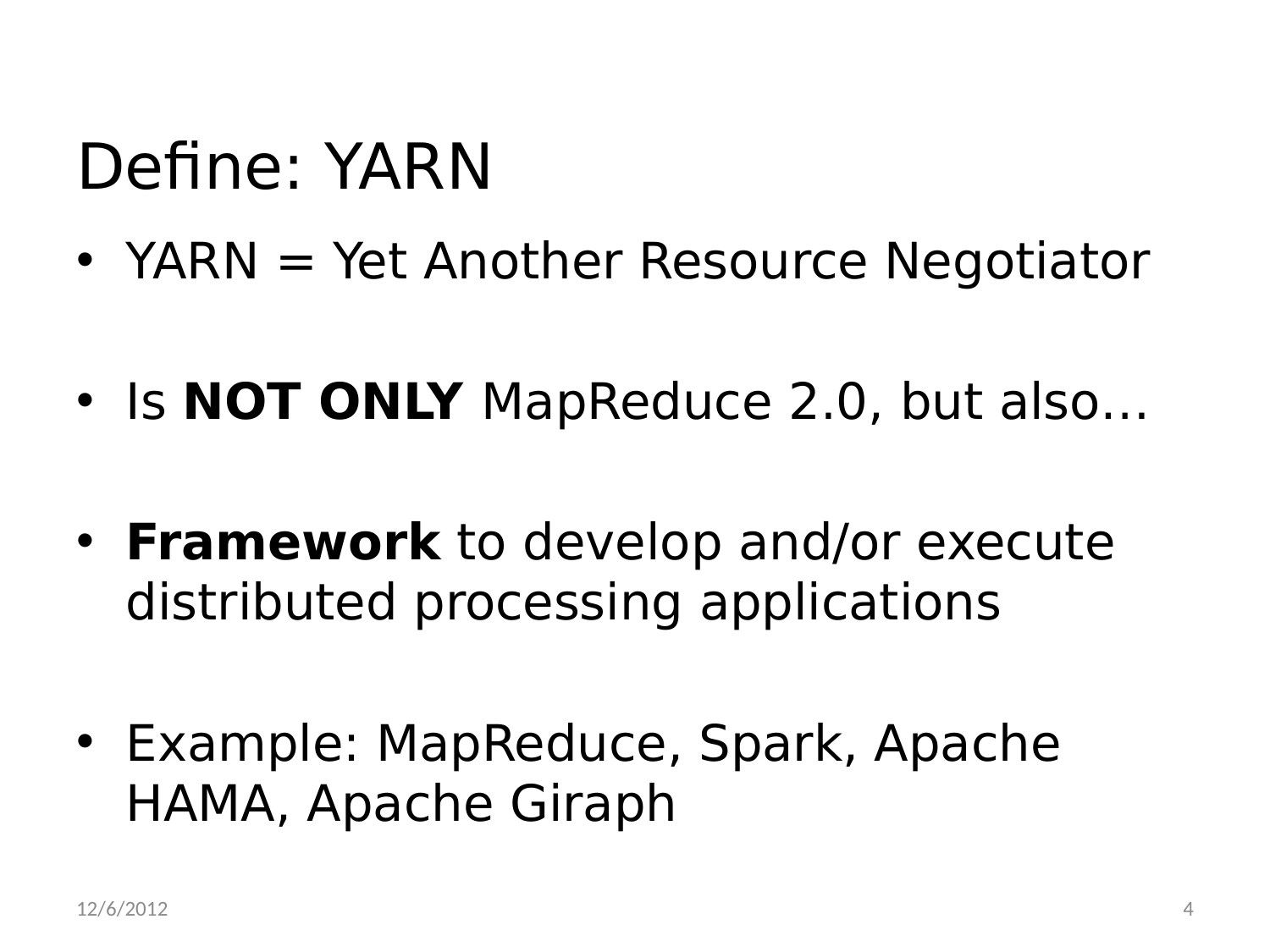

# Define: YARN
YARN = Yet Another Resource Negotiator

Is NOT ONLY MapReduce 2.0, but also…

Framework to develop and/or execute distributed processing applications

Example: MapReduce, Spark, Apache HAMA, Apache Giraph

12/6/2012
4